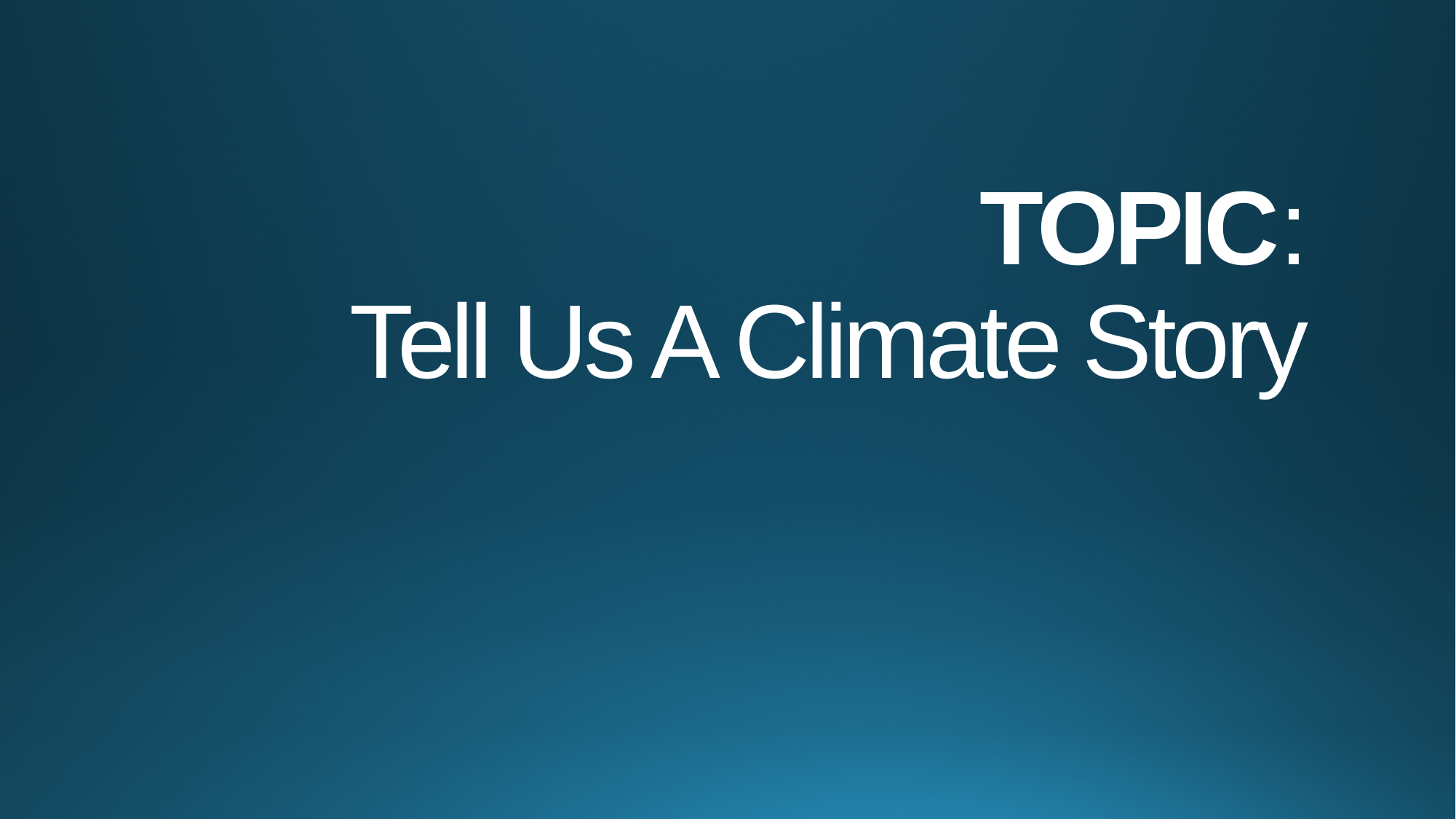

# TOPIC: Tell Us A Climate Story